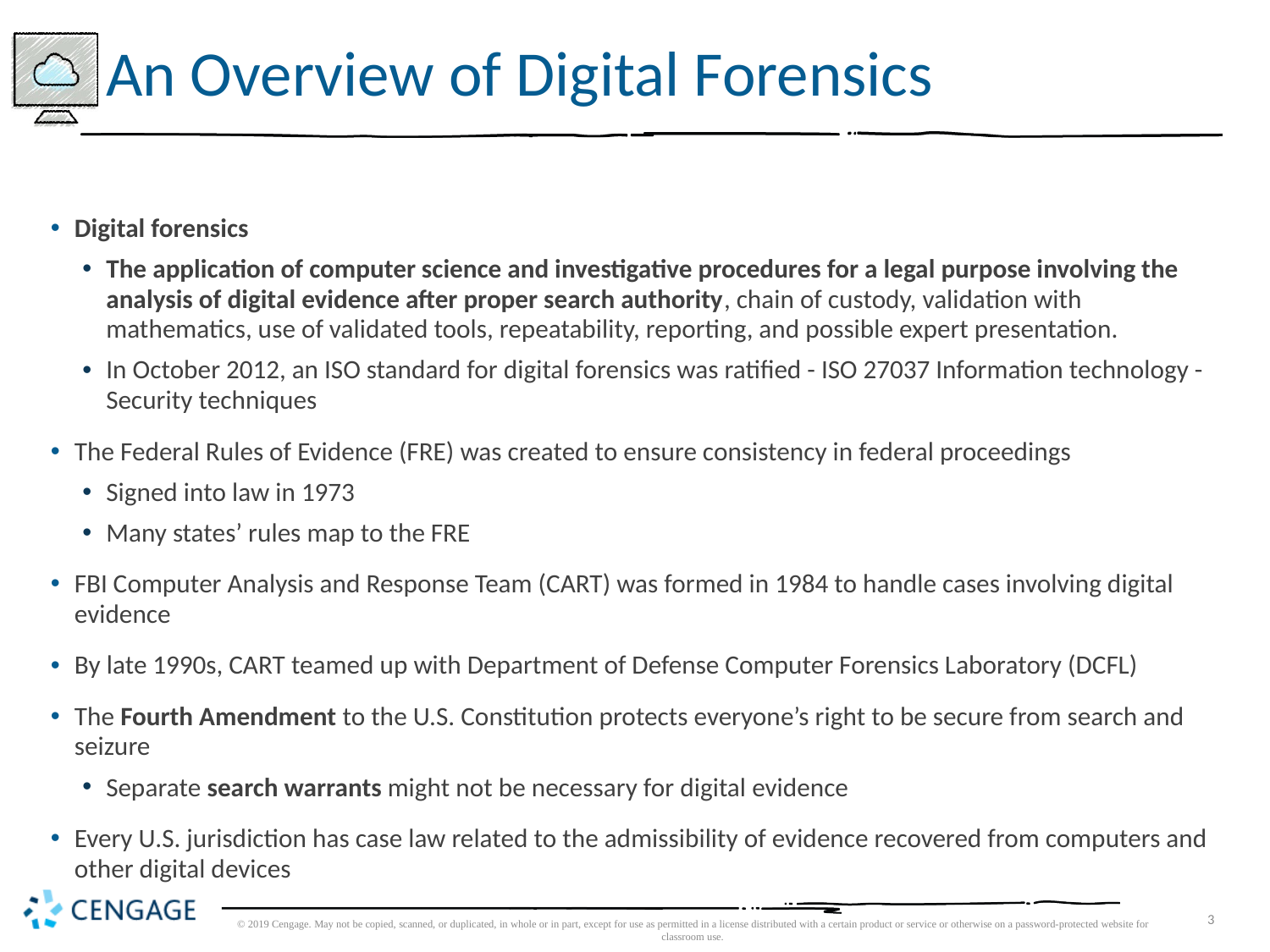

# An Overview of Digital Forensics
Digital forensics
The application of computer science and investigative procedures for a legal purpose involving the analysis of digital evidence after proper search authority, chain of custody, validation with mathematics, use of validated tools, repeatability, reporting, and possible expert presentation.
In October 2012, an ISO standard for digital forensics was ratified - ISO 27037 Information technology - Security techniques
The Federal Rules of Evidence (FRE) was created to ensure consistency in federal proceedings
Signed into law in 1973
Many states’ rules map to the FRE
FBI Computer Analysis and Response Team (CART) was formed in 1984 to handle cases involving digital evidence
By late 1990s, CART teamed up with Department of Defense Computer Forensics Laboratory (DCFL)
The Fourth Amendment to the U.S. Constitution protects everyone’s right to be secure from search and seizure
Separate search warrants might not be necessary for digital evidence
Every U.S. jurisdiction has case law related to the admissibility of evidence recovered from computers and other digital devices

© 2019 Cengage. May not be copied, scanned, or duplicated, in whole or in part, except for use as permitted in a license distributed with a certain product or service or otherwise on a password-protected website for classroom use.